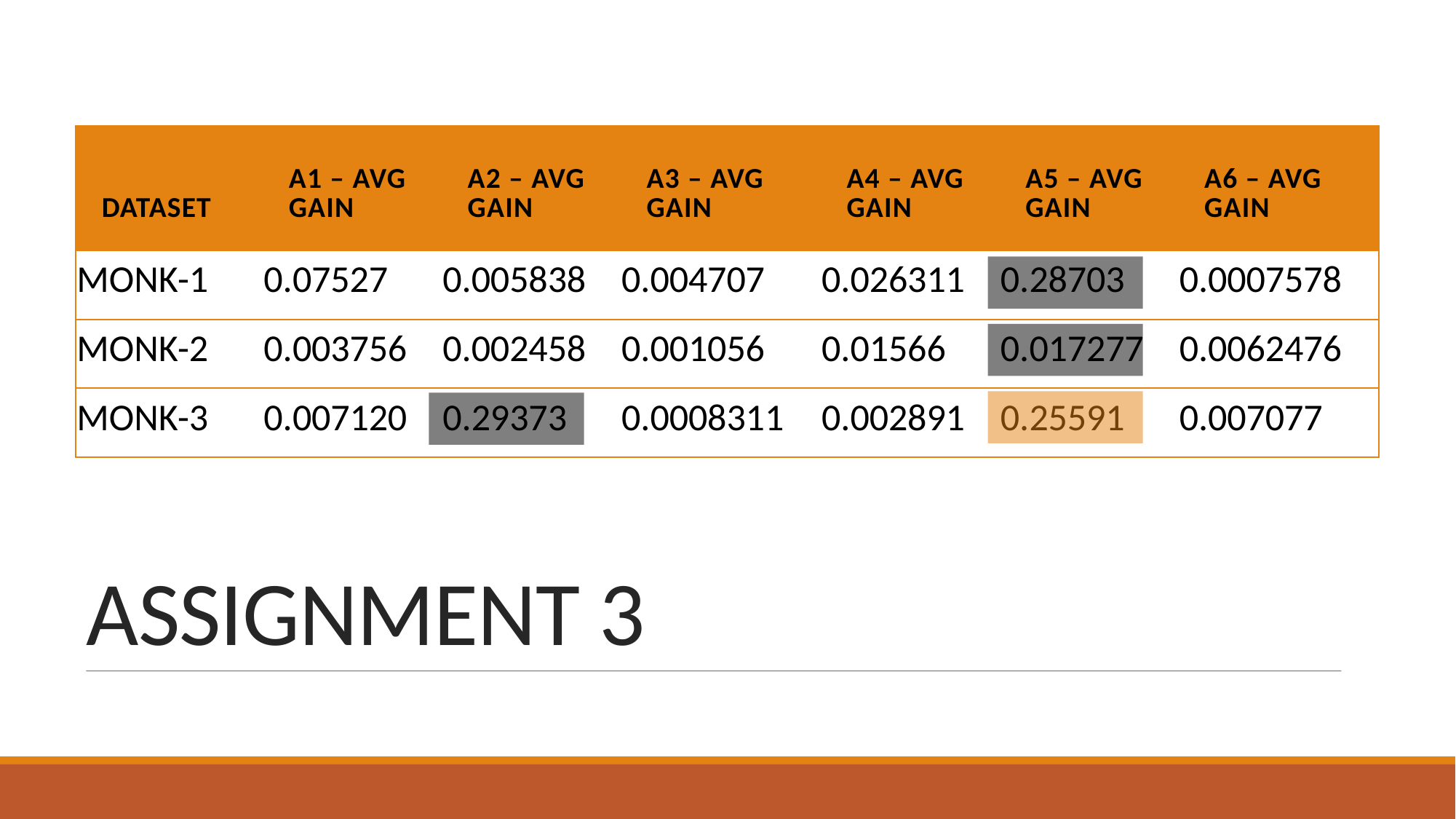

| DATASET | A1 – Avg Gain | A2 – AVG Gain | A3 – Avg Gain | A4 – AVG gain | A5 – avg gain | A6 – avg gain |
| --- | --- | --- | --- | --- | --- | --- |
| MONK-1 | 0.07527 | 0.005838 | 0.004707 | 0.026311 | 0.28703 | 0.0007578 |
| MONK-2 | 0.003756 | 0.002458 | 0.001056 | 0.01566 | 0.017277 | 0.0062476 |
| MONK-3 | 0.007120 | 0.29373 | 0.0008311 | 0.002891 | 0.25591 | 0.007077 |

# ASSIGNMENT 3